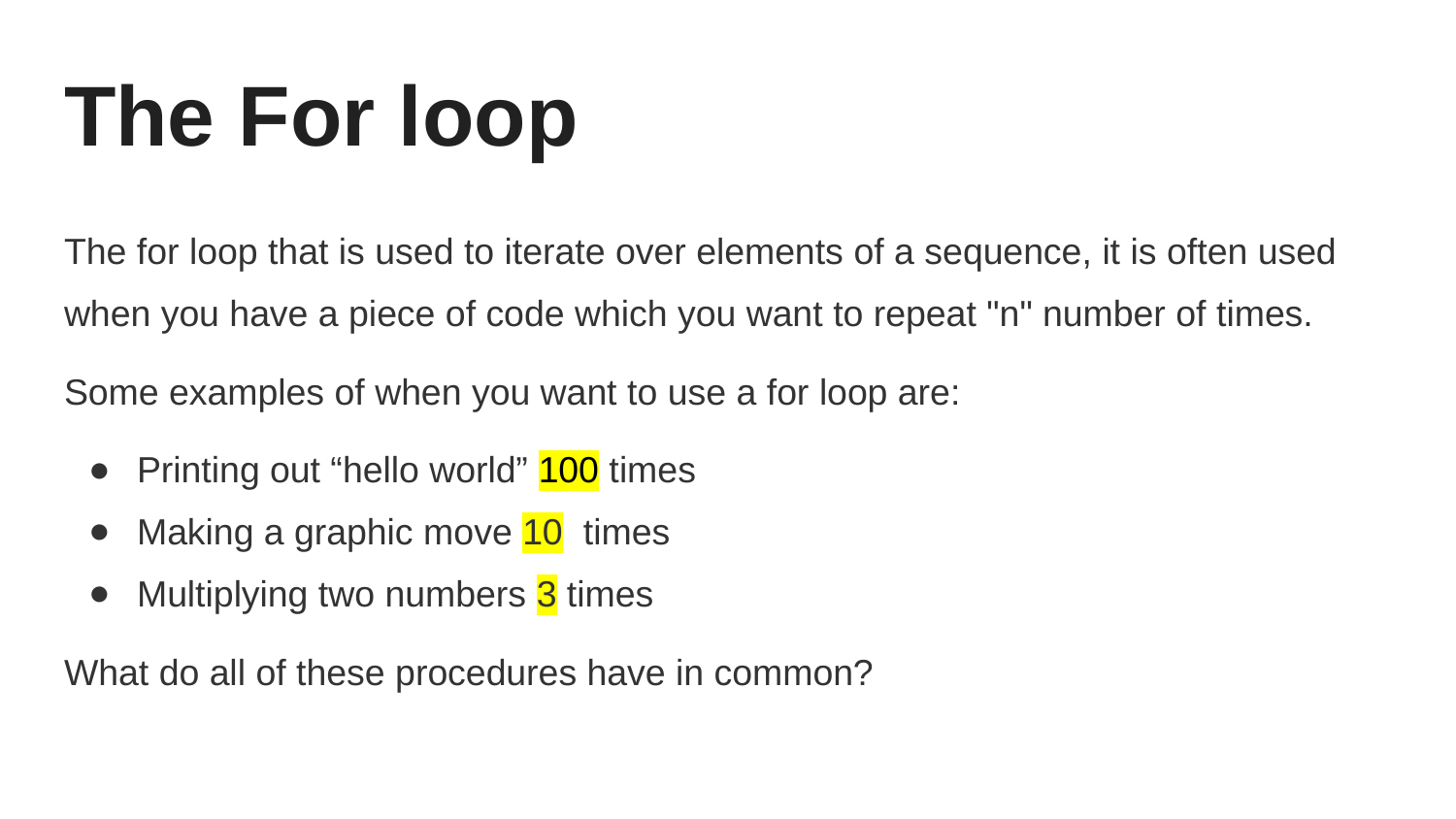

# The For loop
The for loop that is used to iterate over elements of a sequence, it is often used when you have a piece of code which you want to repeat "n" number of times.
Some examples of when you want to use a for loop are:
Printing out “hello world” 100 times
Making a graphic move 10  times
Multiplying two numbers 3 times
What do all of these procedures have in common?